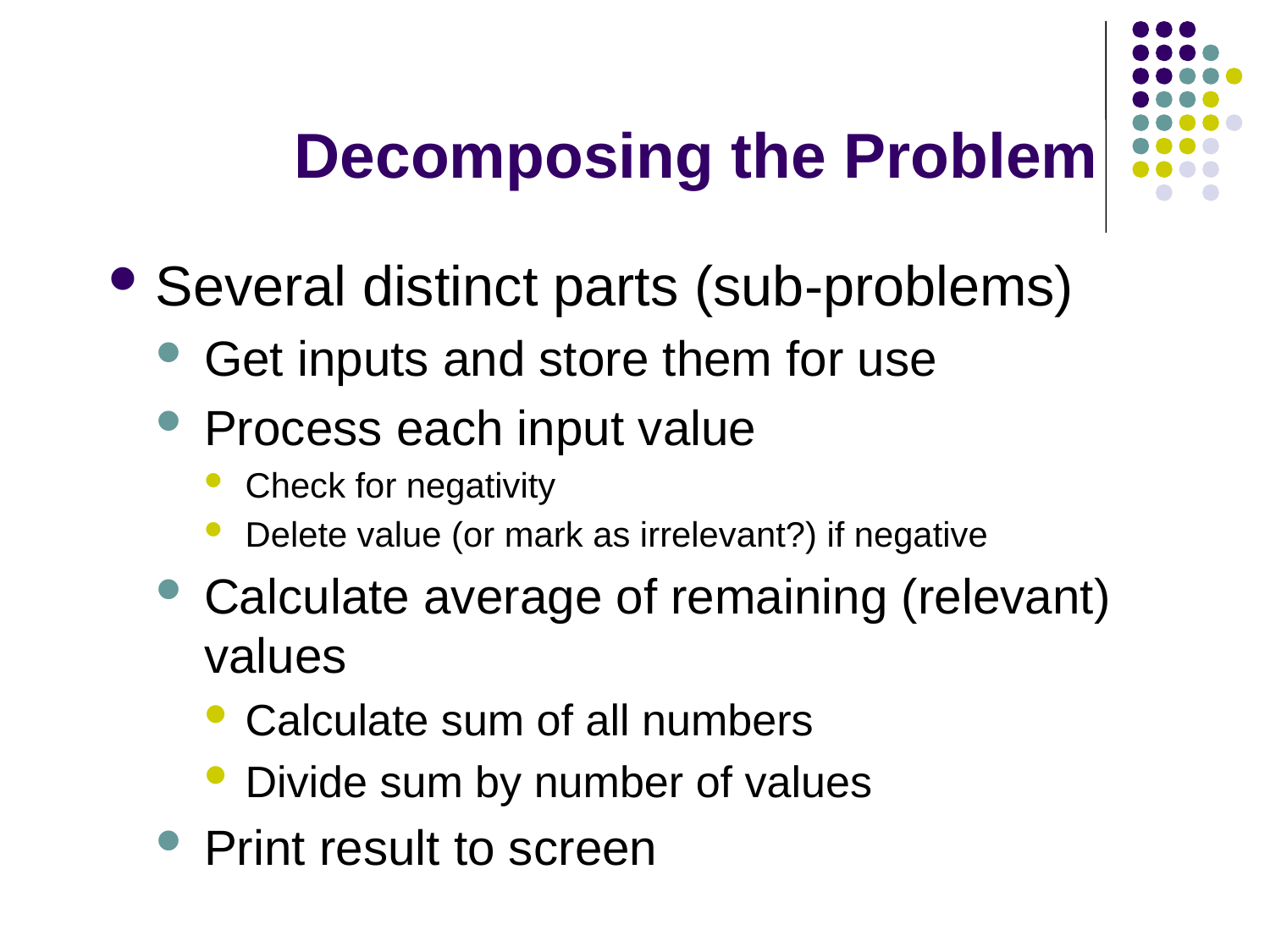

# Decomposing the Problem
Several distinct parts (sub-problems)
Get inputs and store them for use
Process each input value
Check for negativity
Delete value (or mark as irrelevant?) if negative
Calculate average of remaining (relevant) values
Calculate sum of all numbers
Divide sum by number of values
Print result to screen